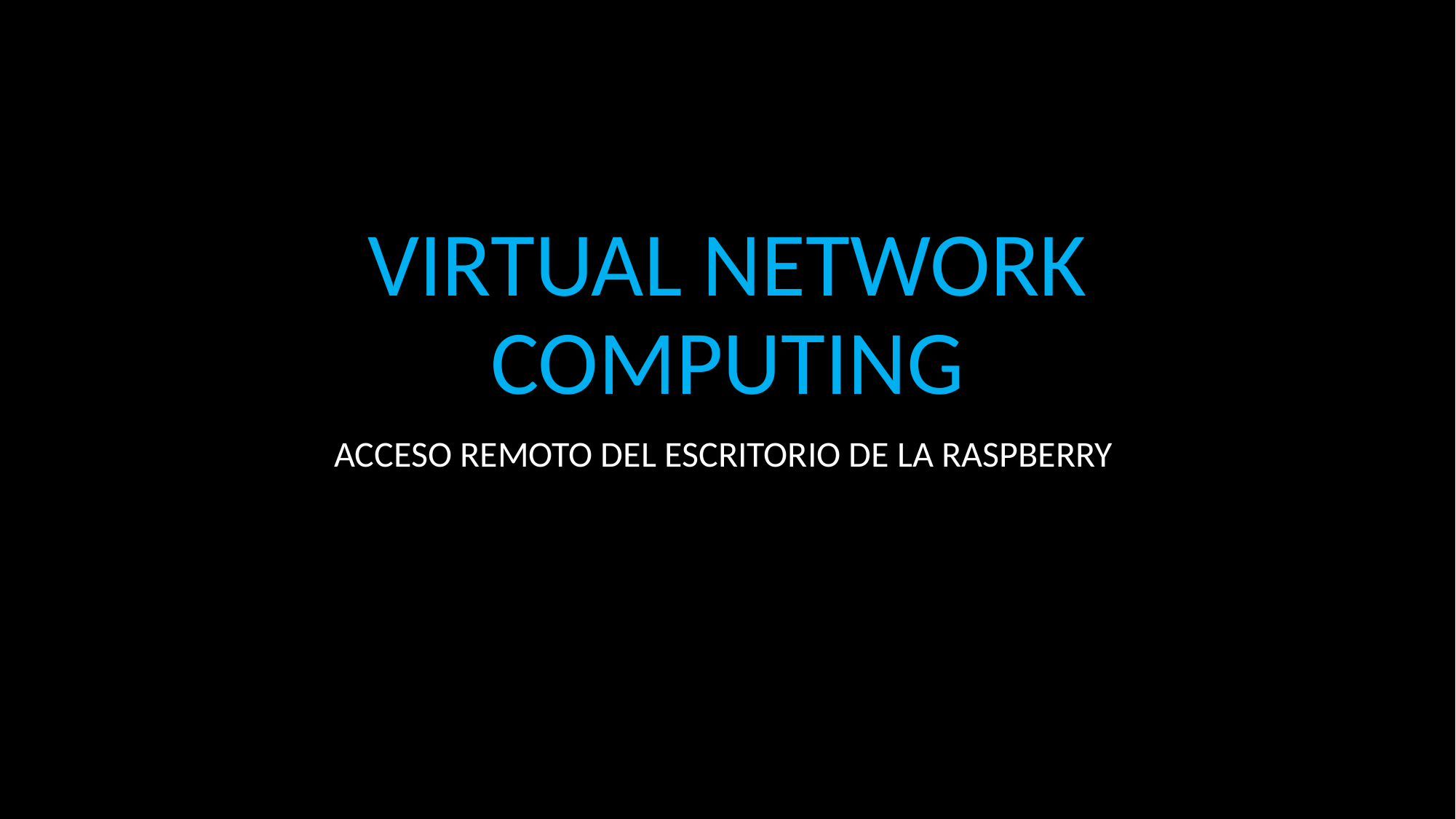

# VIRTUAL NETWORK COMPUTING
ACCESO REMOTO DEL ESCRITORIO DE LA RASPBERRY